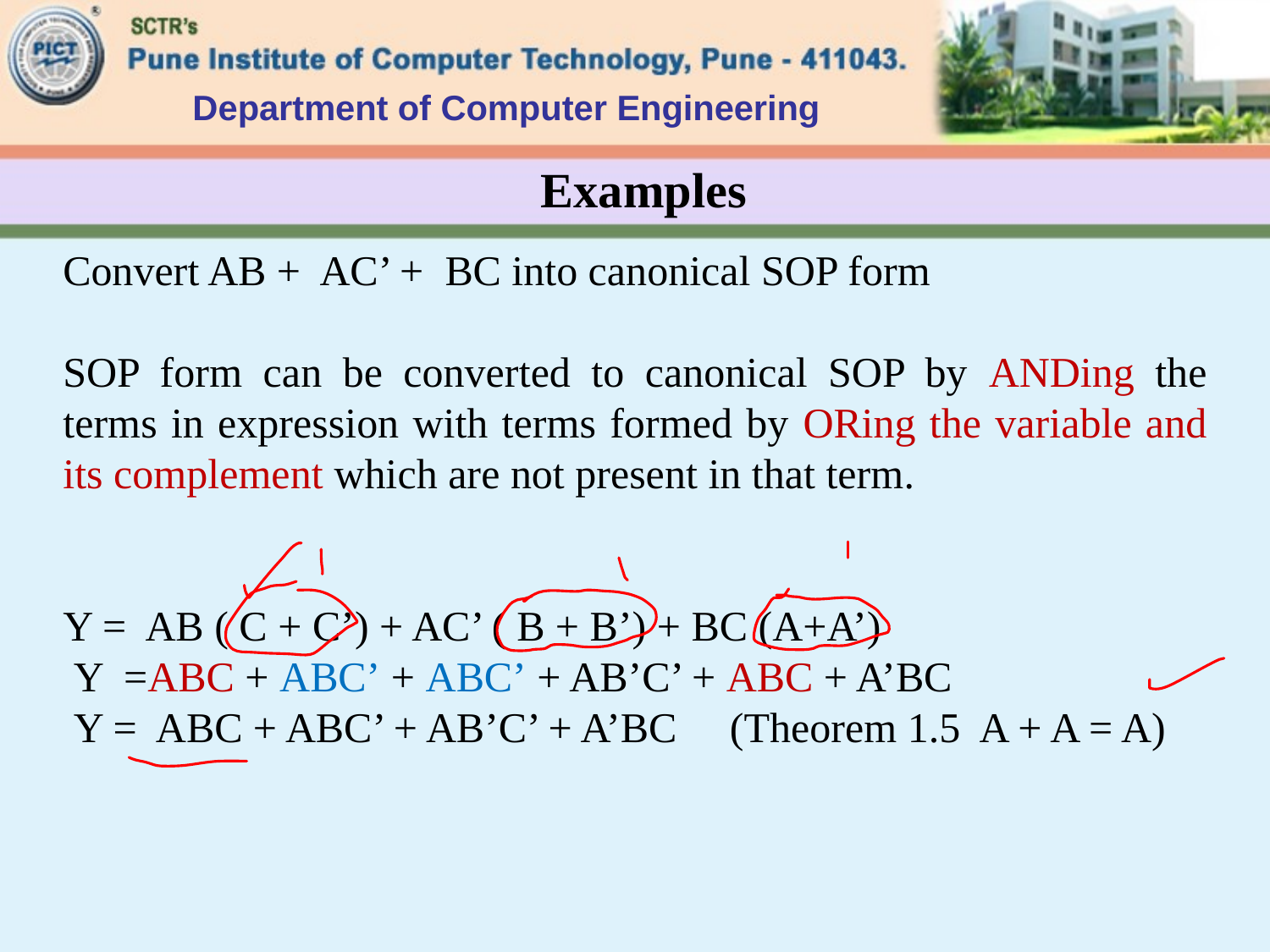

Department of Computer Engineering
# Examples
Convert AB +  AC’ +  BC into canonical SOP form

SOP form can be converted to canonical SOP by ANDing the terms in expression with terms formed by ORing the variable and its complement which are not present in that term.

Y =  AB ( C + C’) + AC’ ( B + B’) + BC (A+A’)
 Y  =ABC + ABC’ + ABC’ + AB’C’ + ABC + A’BC
 Y =  ABC + ABC’ + AB’C’ + A’BC     (Theorem 1.5  A + A = A)